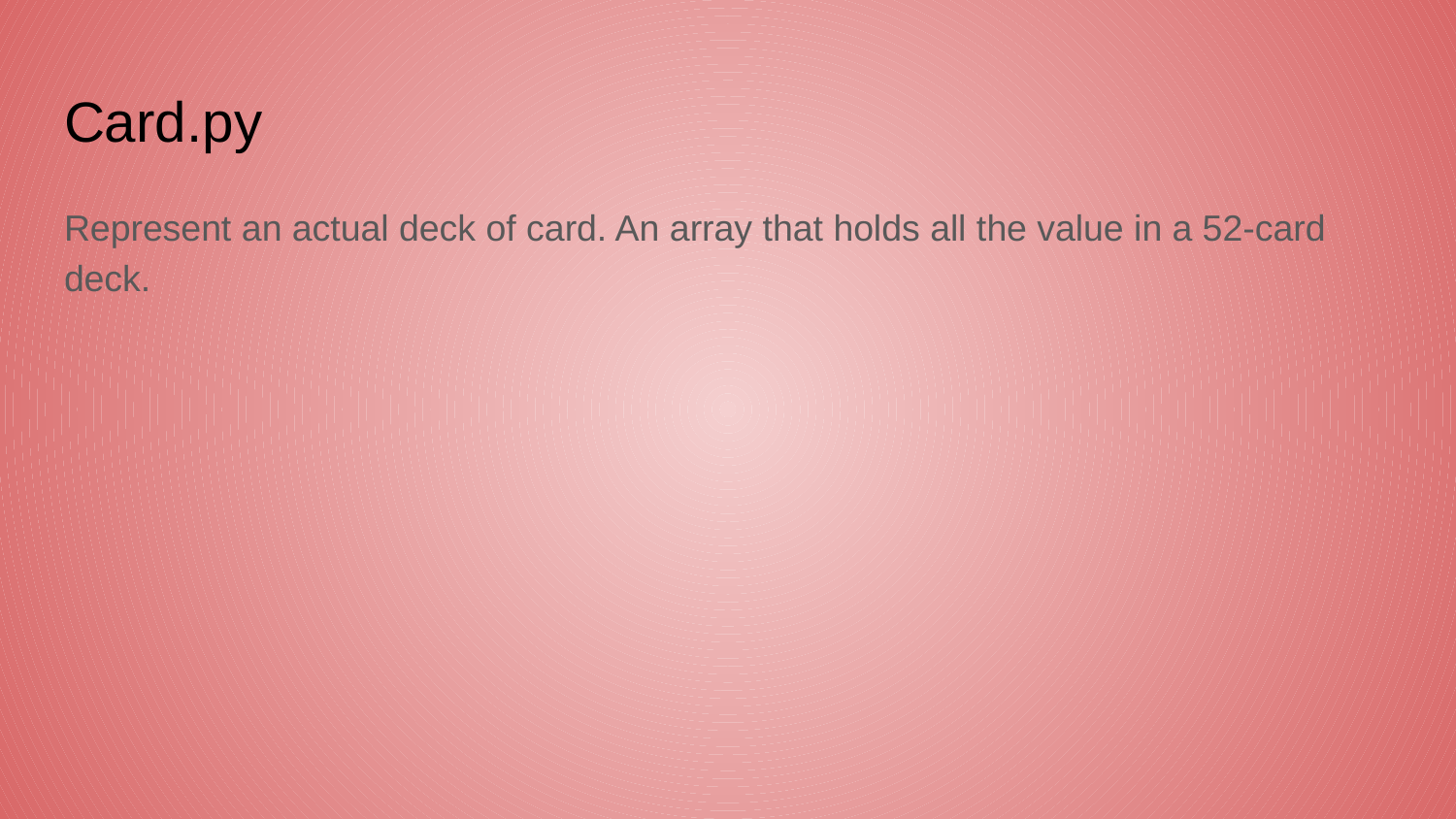

# Card.py
Represent an actual deck of card. An array that holds all the value in a 52-card deck.